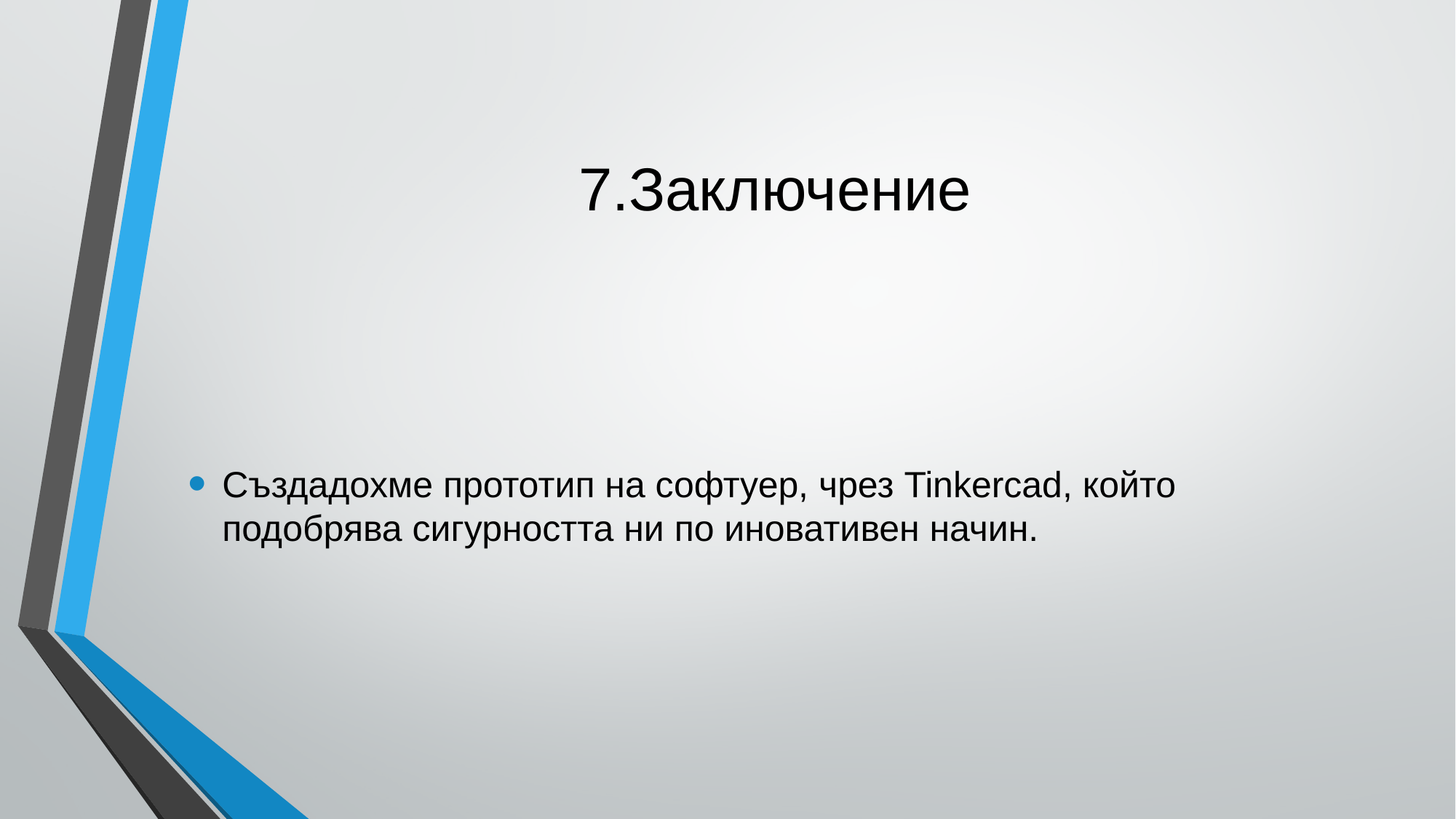

# 7.Заключение
Създадохме прототип на софтуер, чрез Tinkercad, който подобрява сигурността ни по иновативен начин.